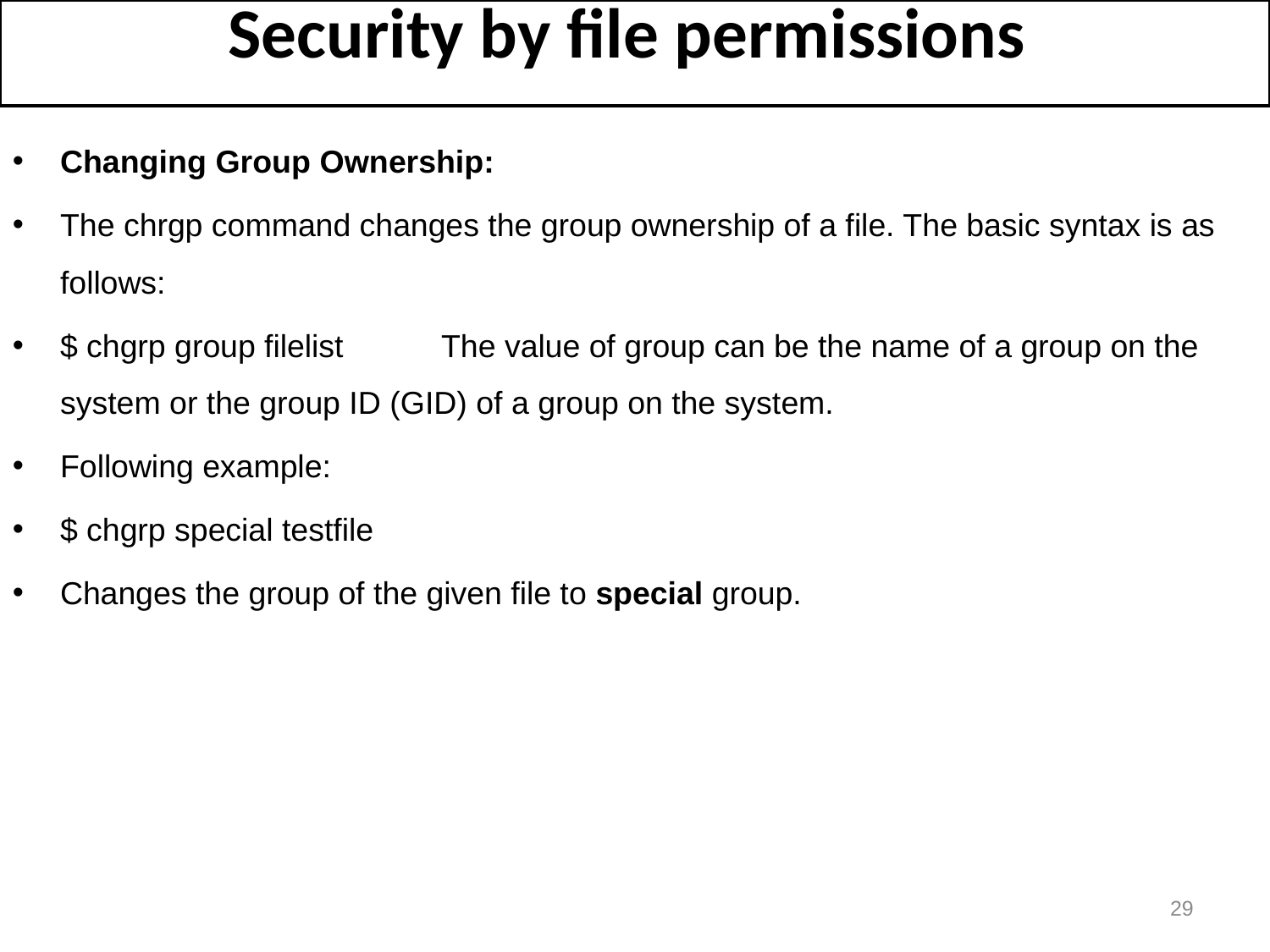

Security by file permissions

Changing Group Ownership:
The chrgp command changes the group ownership of a file. The basic syntax is as follows:
$ chgrp group filelist 	The value of group can be the name of a group on the system or the group ID (GID) of a group on the system.
Following example:
$ chgrp special testfile
Changes the group of the given file to special group.

29